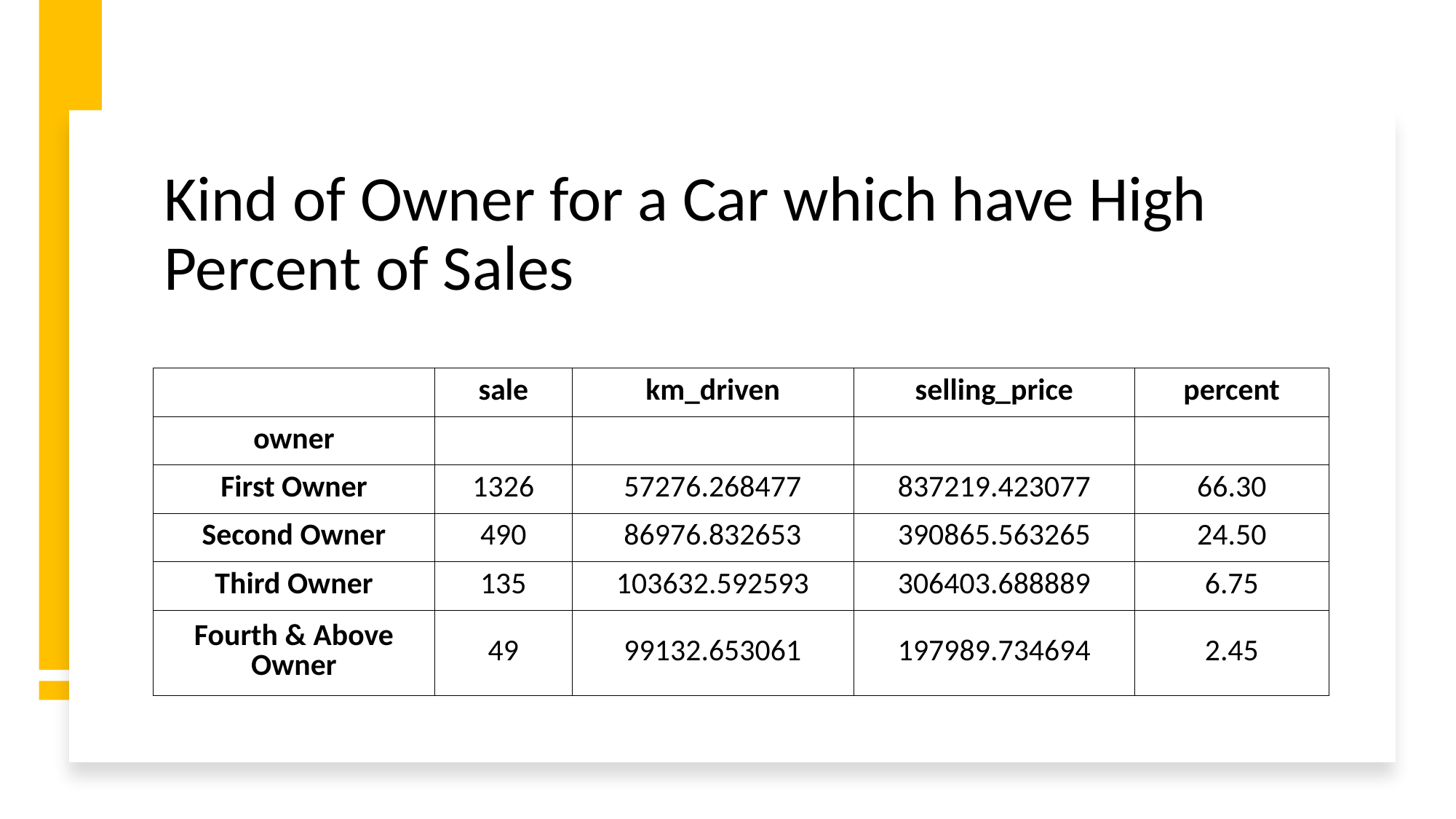

# Kind of Owner for a Car which have High Percent of Sales

|  | sale | km\_driven | selling\_price | percent |
| --- | --- | --- | --- | --- |
| owner |  |  |  |  |
| First Owner | 1326 | 57276.268477 | 837219.423077 | 66.30 |
| Second Owner | 490 | 86976.832653 | 390865.563265 | 24.50 |
| Third Owner | 135 | 103632.592593 | 306403.688889 | 6.75 |
| Fourth & Above Owner | 49 | 99132.653061 | 197989.734694 | 2.45 |